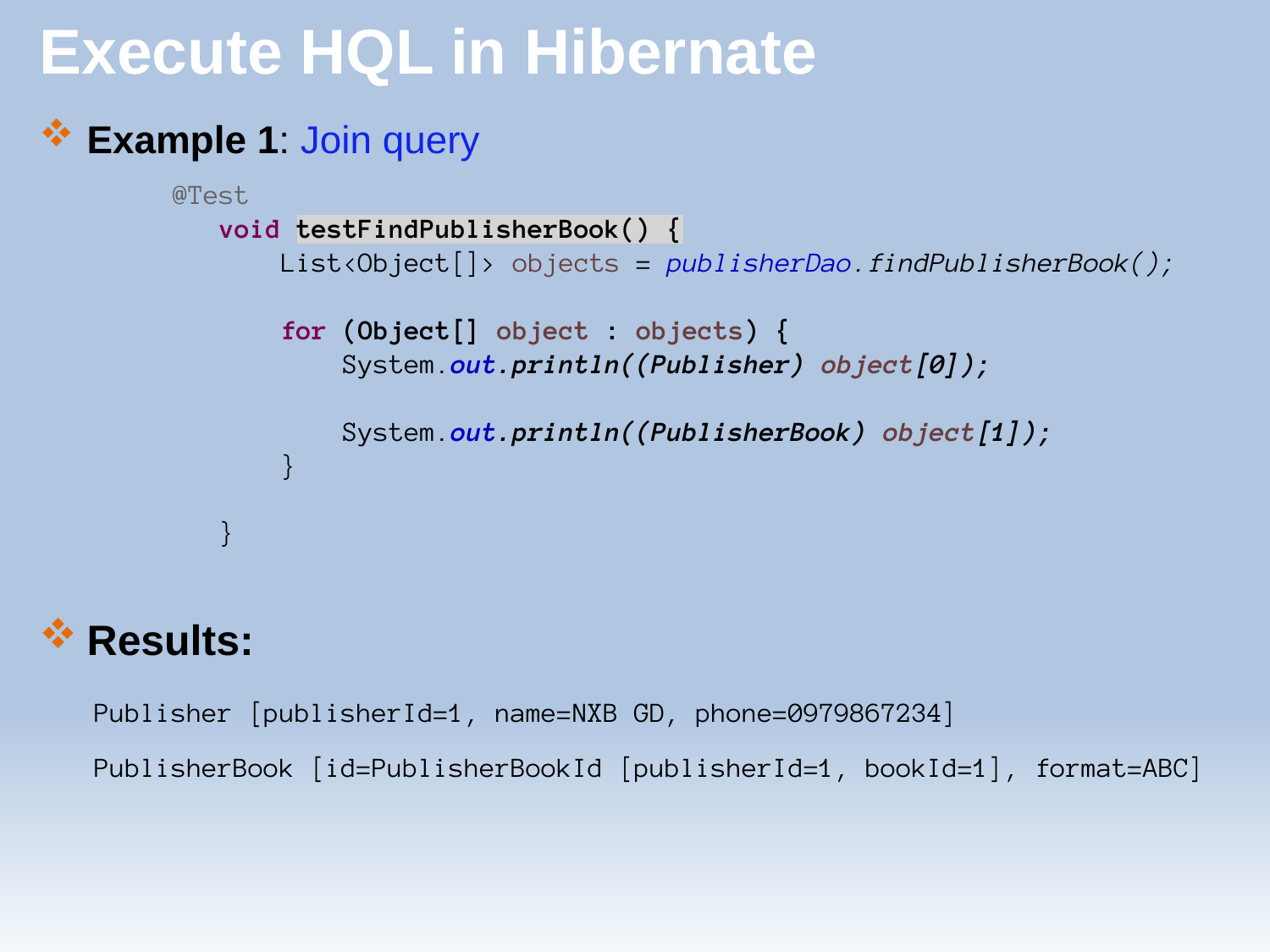

# Execute HQL in Hibernate
Example 1: Join query

Results:
 @Test
    void testFindPublisherBook() {
        List<Object[]> objects = publisherDao.findPublisherBook();

        for (Object[] object : objects) {
            System.out.println((Publisher) object[0]);

            System.out.println((PublisherBook) object[1]);
        }

    }
Publisher [publisherId=1, name=NXB GD, phone=0979867234]
PublisherBook [id=PublisherBookId [publisherId=1, bookId=1], format=ABC]
22